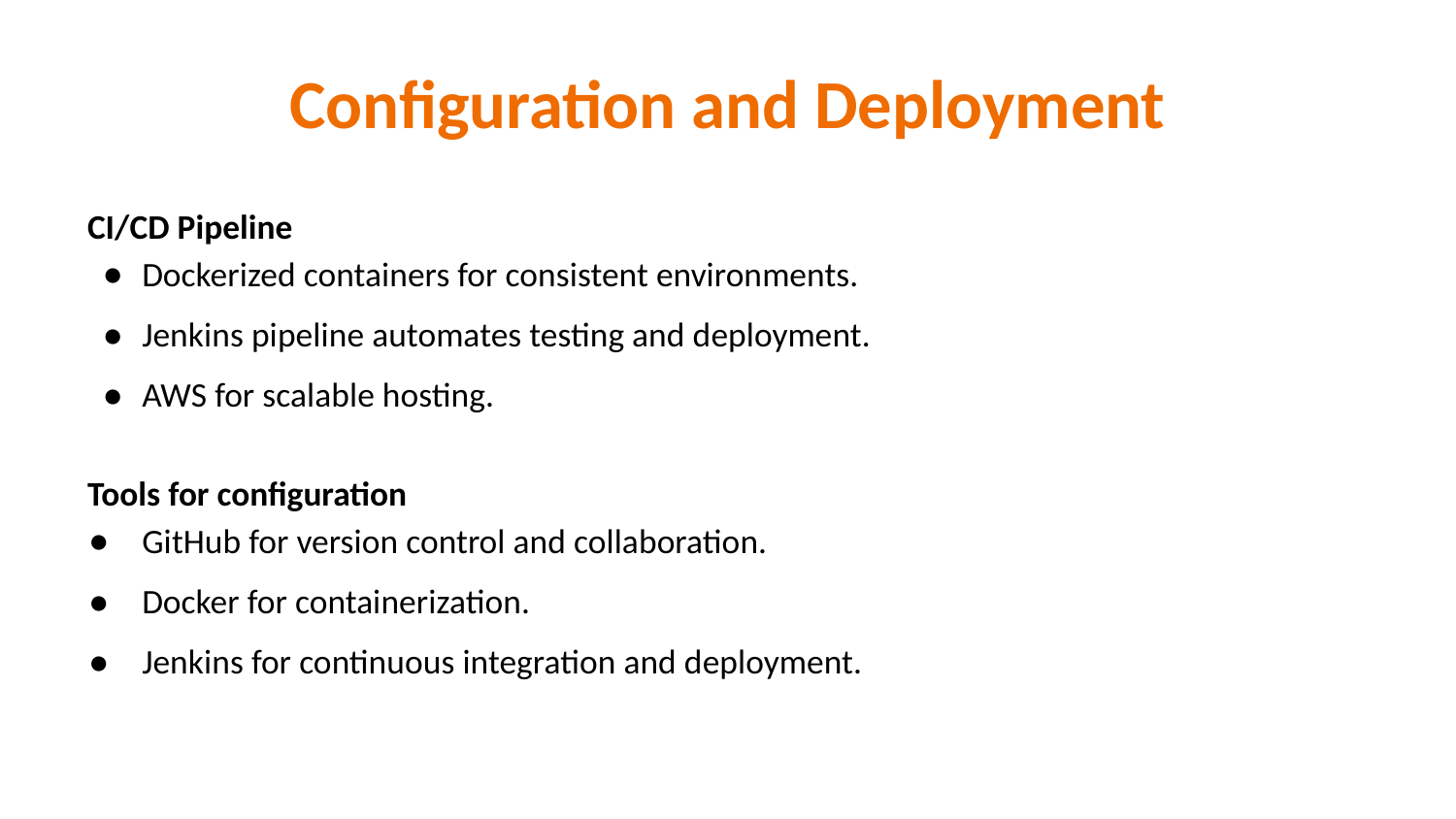

# Configuration and Deployment
CI/CD Pipeline
Dockerized containers for consistent environments.
Jenkins pipeline automates testing and deployment.
AWS for scalable hosting.
Tools for configuration
GitHub for version control and collaboration.
Docker for containerization.
Jenkins for continuous integration and deployment.